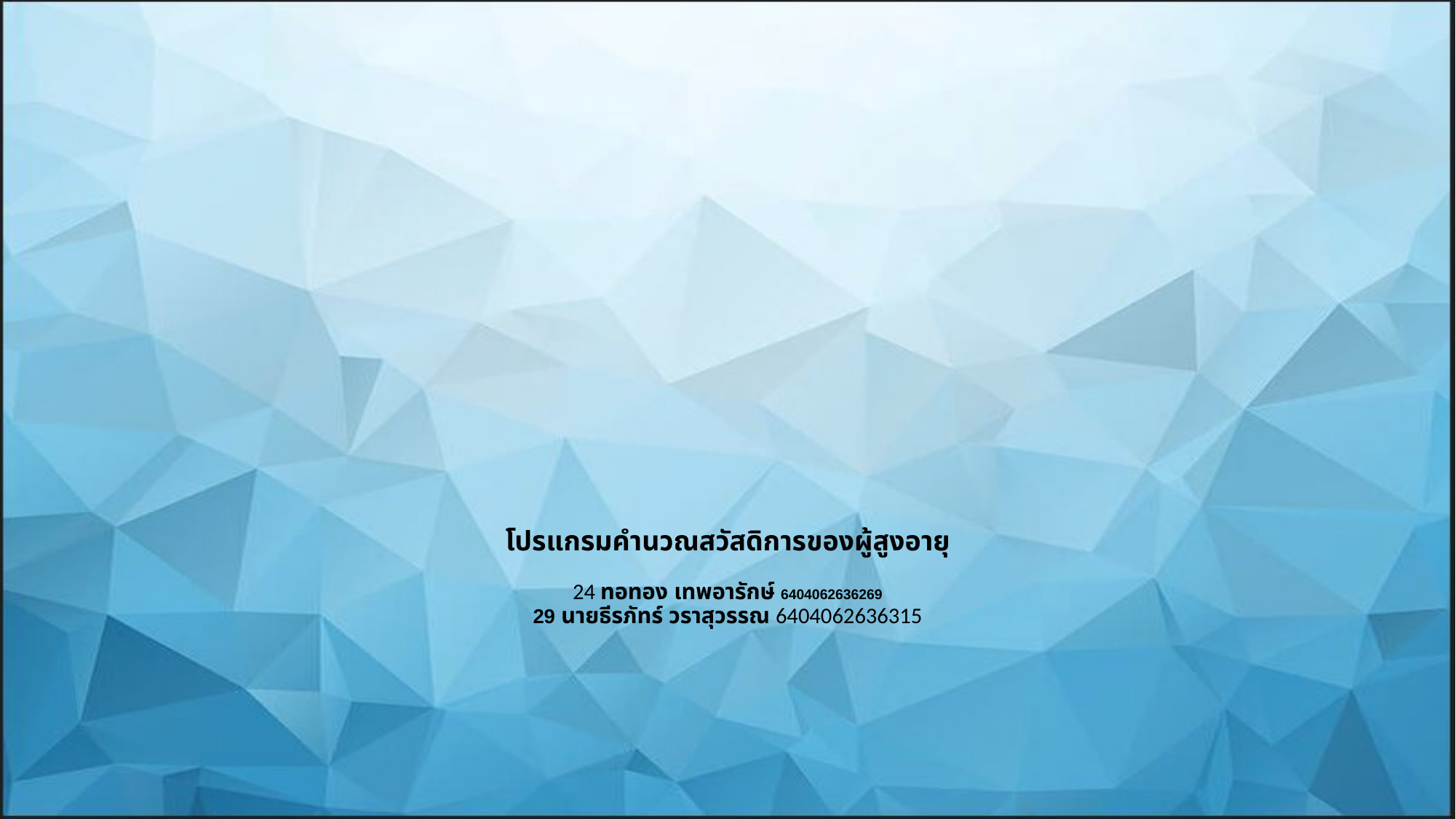

# โปรแกรมคำนวณสวัสดิการของผู้สูงอายุ 24 ทอทอง เทพอารักษ์ 6404062636269 29 นายธีรภัทร์ วราสุวรรณ 6404062636315